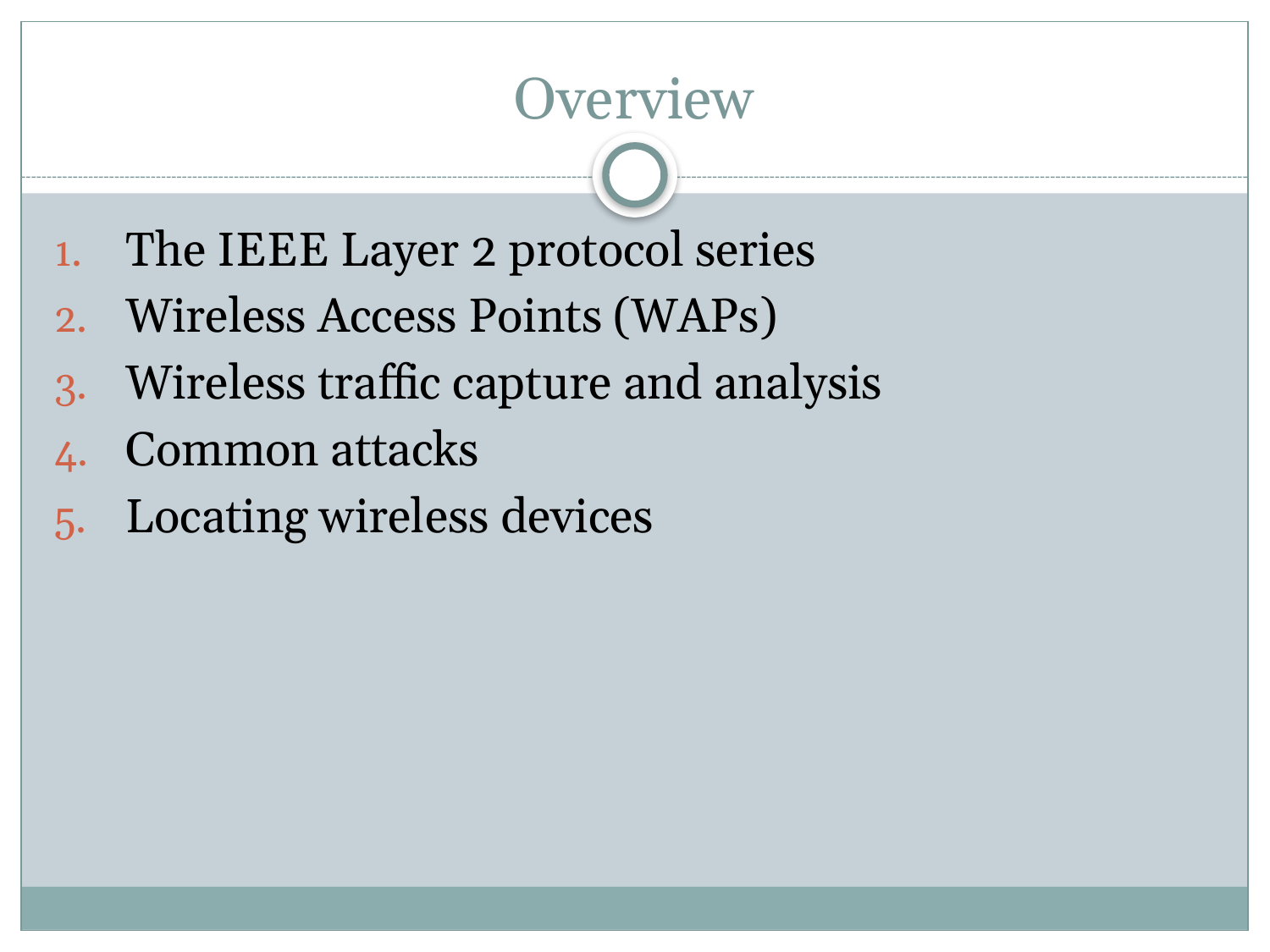

# Overview
The IEEE Layer 2 protocol series
Wireless Access Points (WAPs)
Wireless traffic capture and analysis
Common attacks
Locating wireless devices